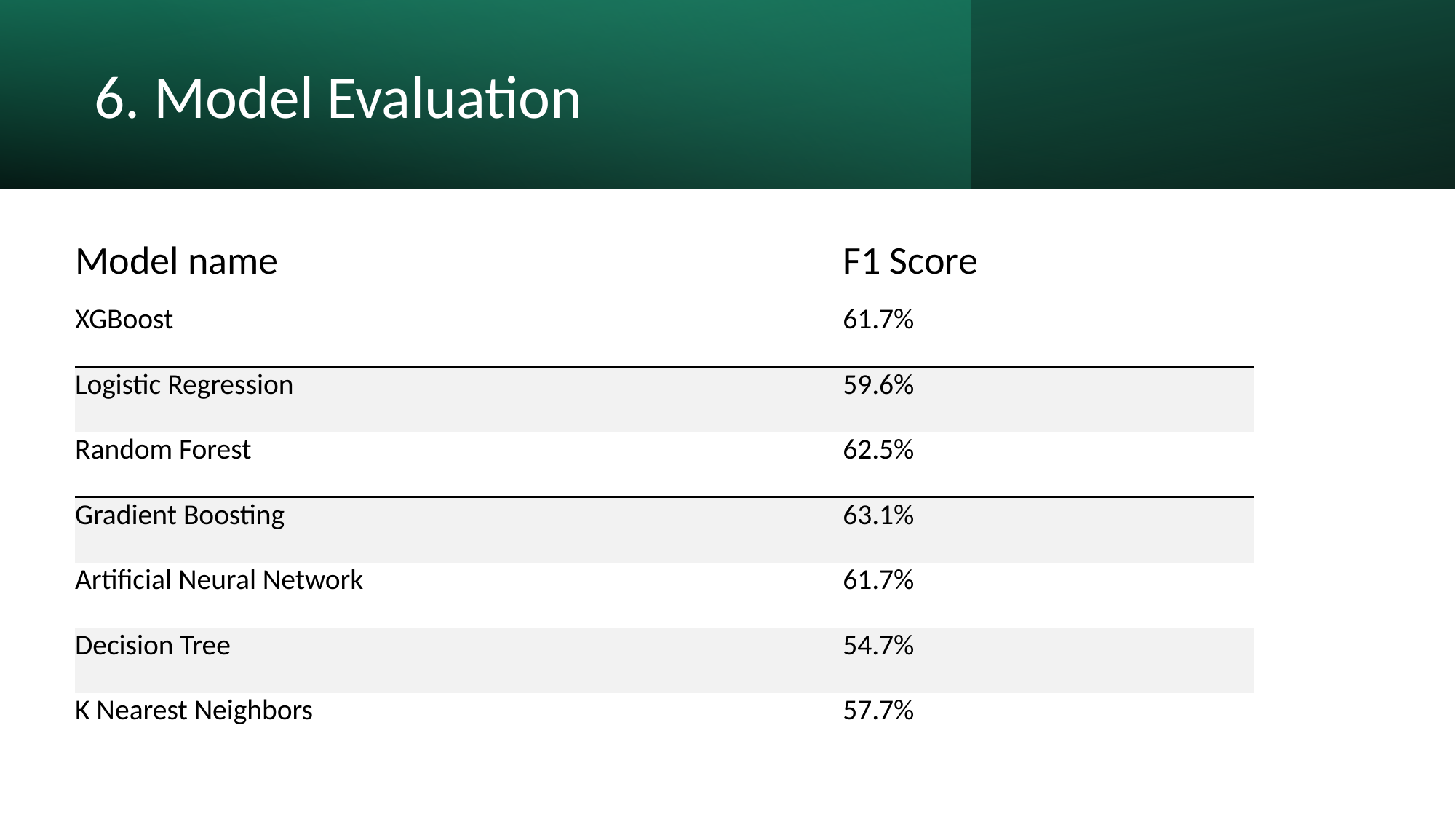

# 6. Model Evaluation
| Model name | F1 Score |
| --- | --- |
| XGBoost | 61.7% |
| Logistic Regression | 59.6% |
| Random Forest | 62.5% |
| Gradient Boosting | 63.1% |
| Artificial Neural Network | 61.7% |
| Decision Tree | 54.7% |
| K Nearest Neighbors | 57.7% |